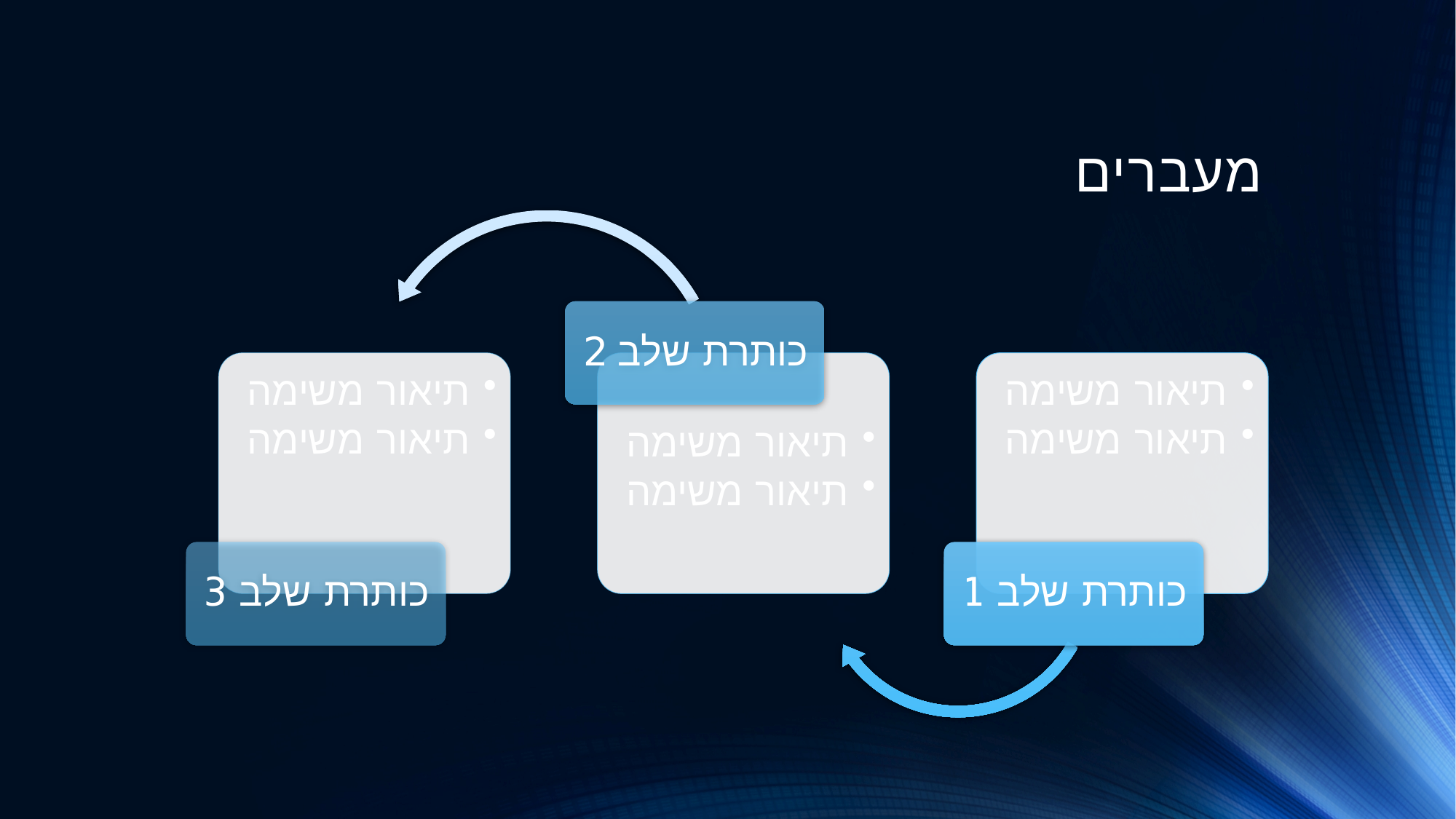

# מעברים
תיאור משימה
תיאור משימה
כותרת שלב 1
תיאור משימה
תיאור משימה
כותרת שלב 2
תיאור משימה
תיאור משימה
כותרת שלב 3